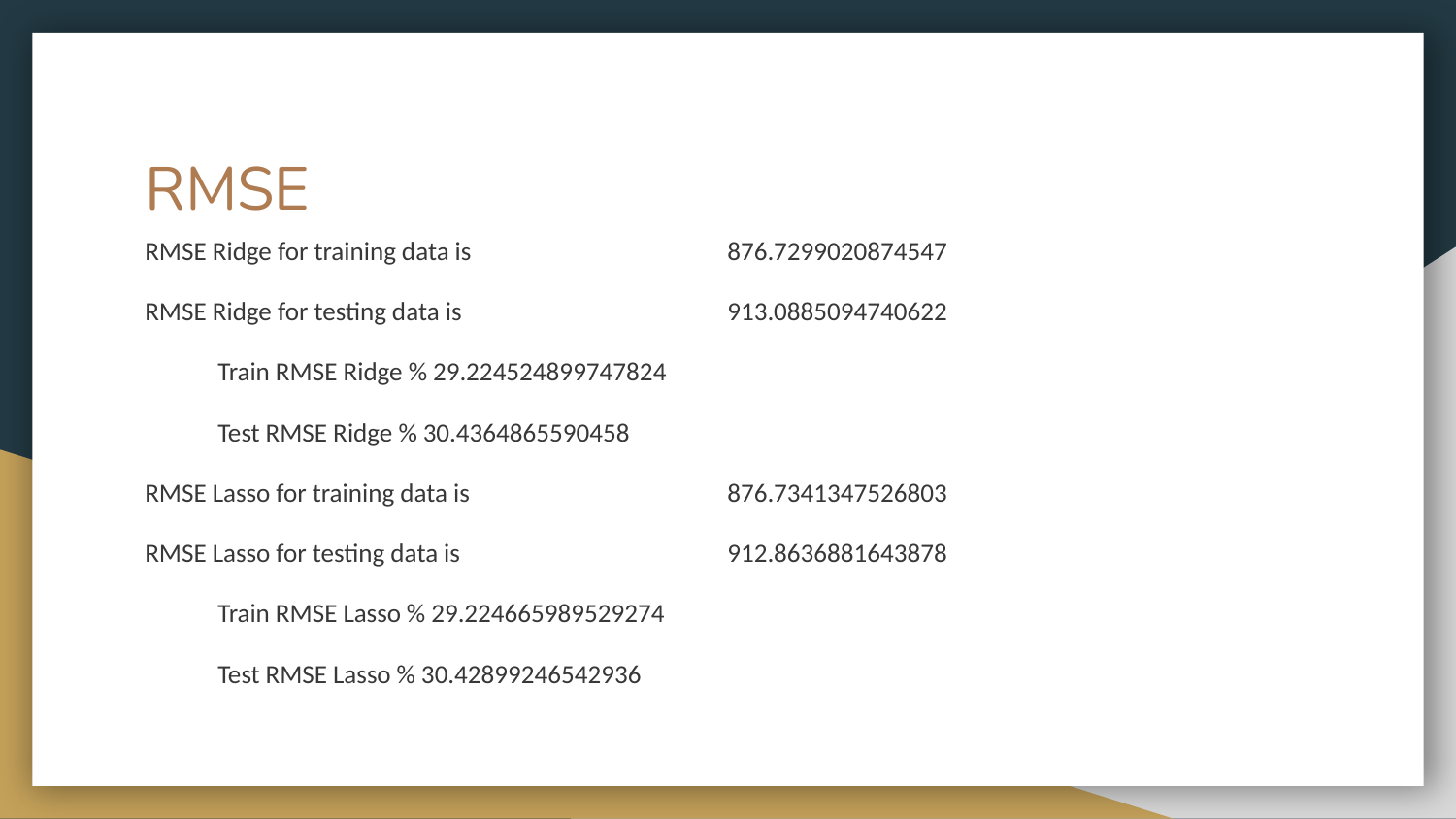

# RMSE
RMSE Ridge for training data is 		876.7299020874547
RMSE Ridge for testing data is 		913.0885094740622
Train RMSE Ridge % 29.224524899747824
Test RMSE Ridge % 30.4364865590458
RMSE Lasso for training data is 		876.7341347526803
RMSE Lasso for testing data is 		912.8636881643878
Train RMSE Lasso % 29.224665989529274
Test RMSE Lasso % 30.42899246542936